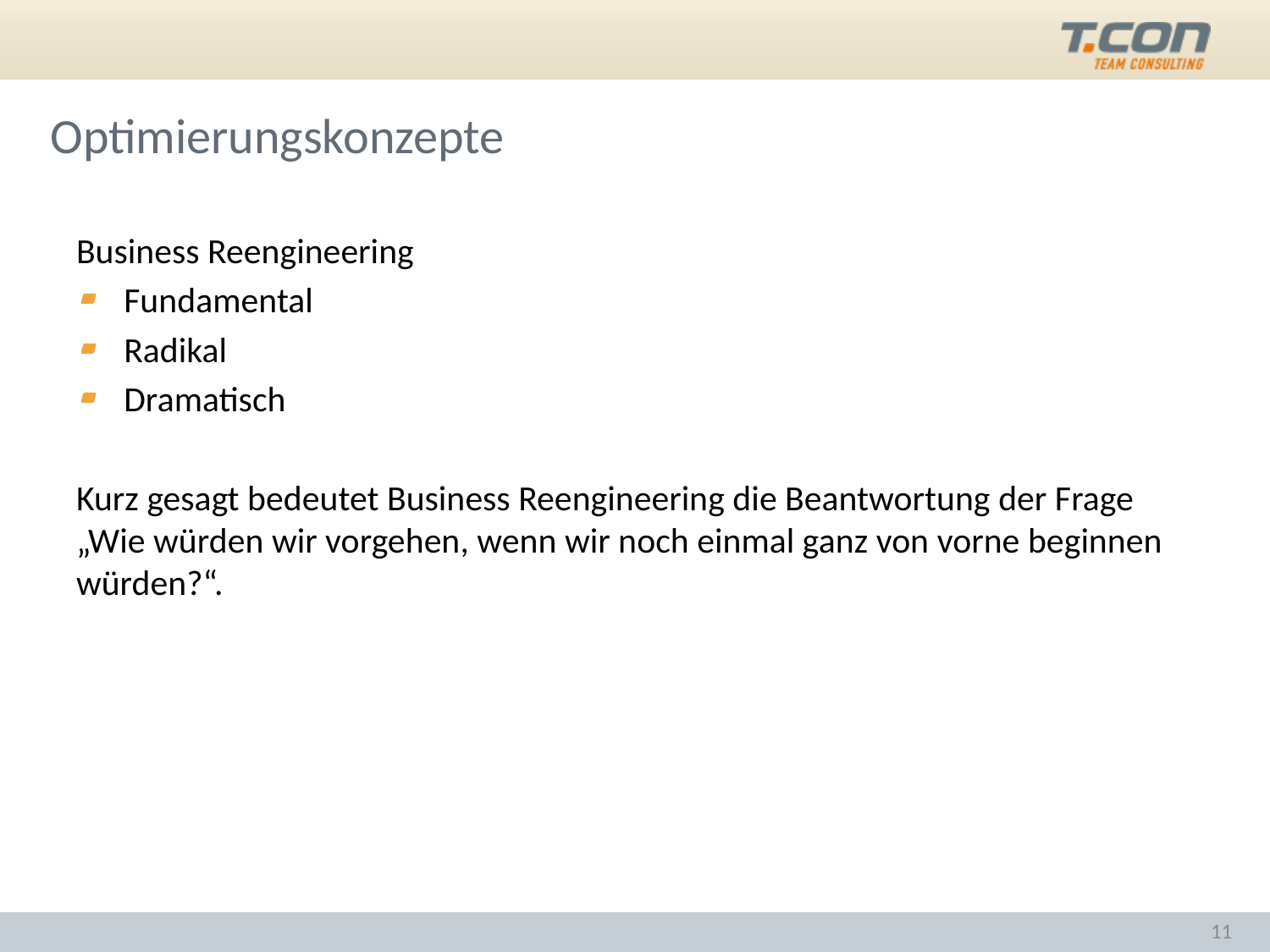

# Optimierungskonzepte
Business Reengineering
Fundamental
Radikal
Dramatisch

Kurz gesagt bedeutet Business Reengineering die Beantwortung der Frage „Wie würden wir vorgehen, wenn wir noch einmal ganz von vorne beginnen würden?“.
11